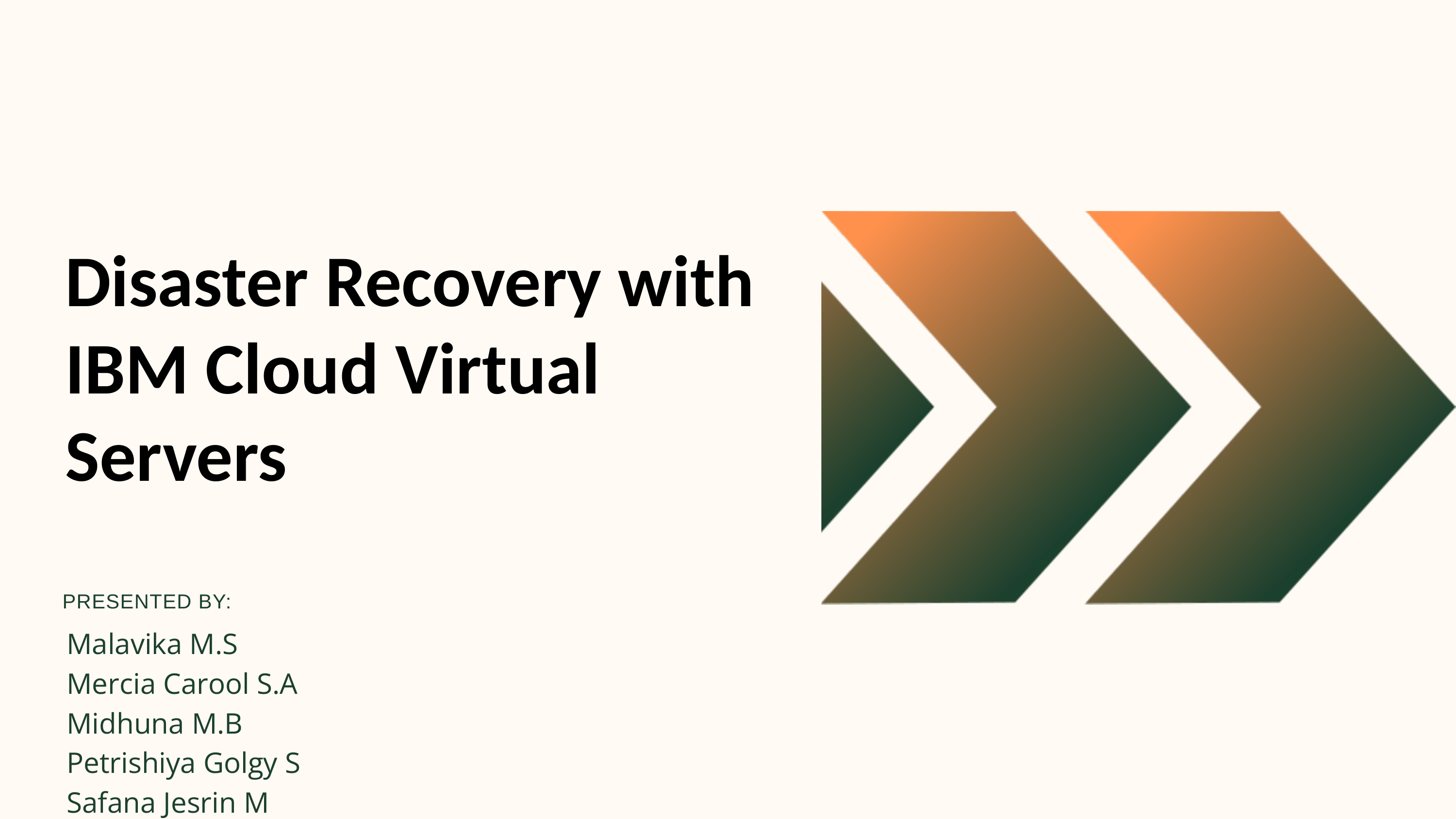

Disaster Recovery with IBM Cloud Virtual Servers
PRESENTED BY:
Malavika M.S
Mercia Carool S.A
Midhuna M.B
Petrishiya Golgy S
Safana Jesrin M